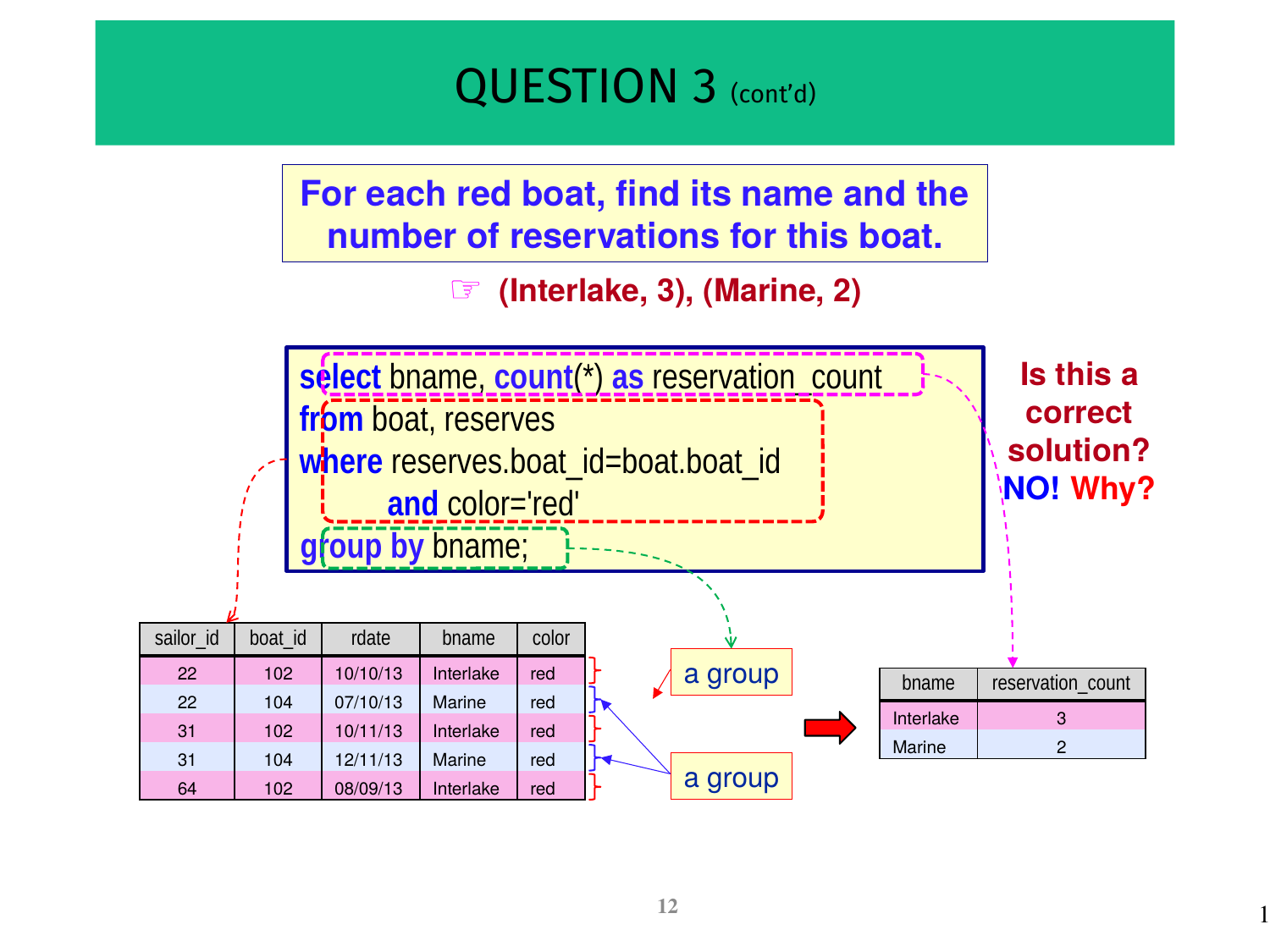

# QUESTION 3 (cont’d)
For each red boat, find its name and the number of reservations for this boat.
(Interlake, 3), (Marine, 2)
select bname, count(*) as reservation_count
from boat, reserves
where reserves.boat_id=boat.boat_id
and color='red'
group by bname;
Is this a correct solution?
NO! Why?

| sailor\_id | boat\_id | rdate | bname | color |
| --- | --- | --- | --- | --- |
| 22 | 102 | 10/10/13 | Interlake | red |
| 22 | 104 | 07/10/13 | Marine | red |
| 31 | 102 | 10/11/13 | Interlake | red |
| 31 | 104 | 12/11/13 | Marine | red |
| 64 | 102 | 08/09/13 | Interlake | red |
a group

a group

| bname | reservation\_count |
| --- | --- |
| Interlake | 3 |
| Marine | 2 |

12